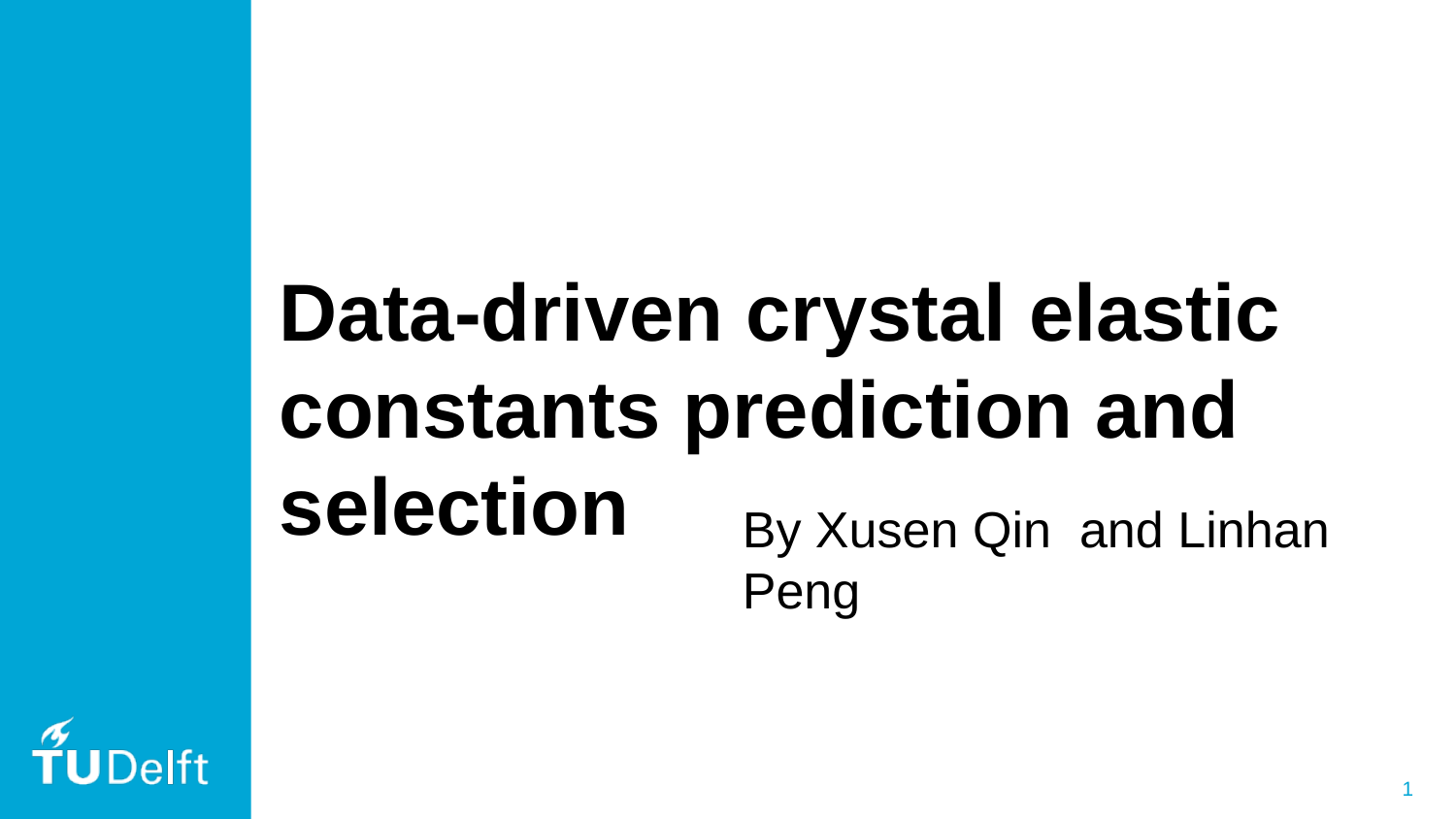

Data-driven crystal elastic constants prediction and selection
By Xusen Qin  and Linhan Peng